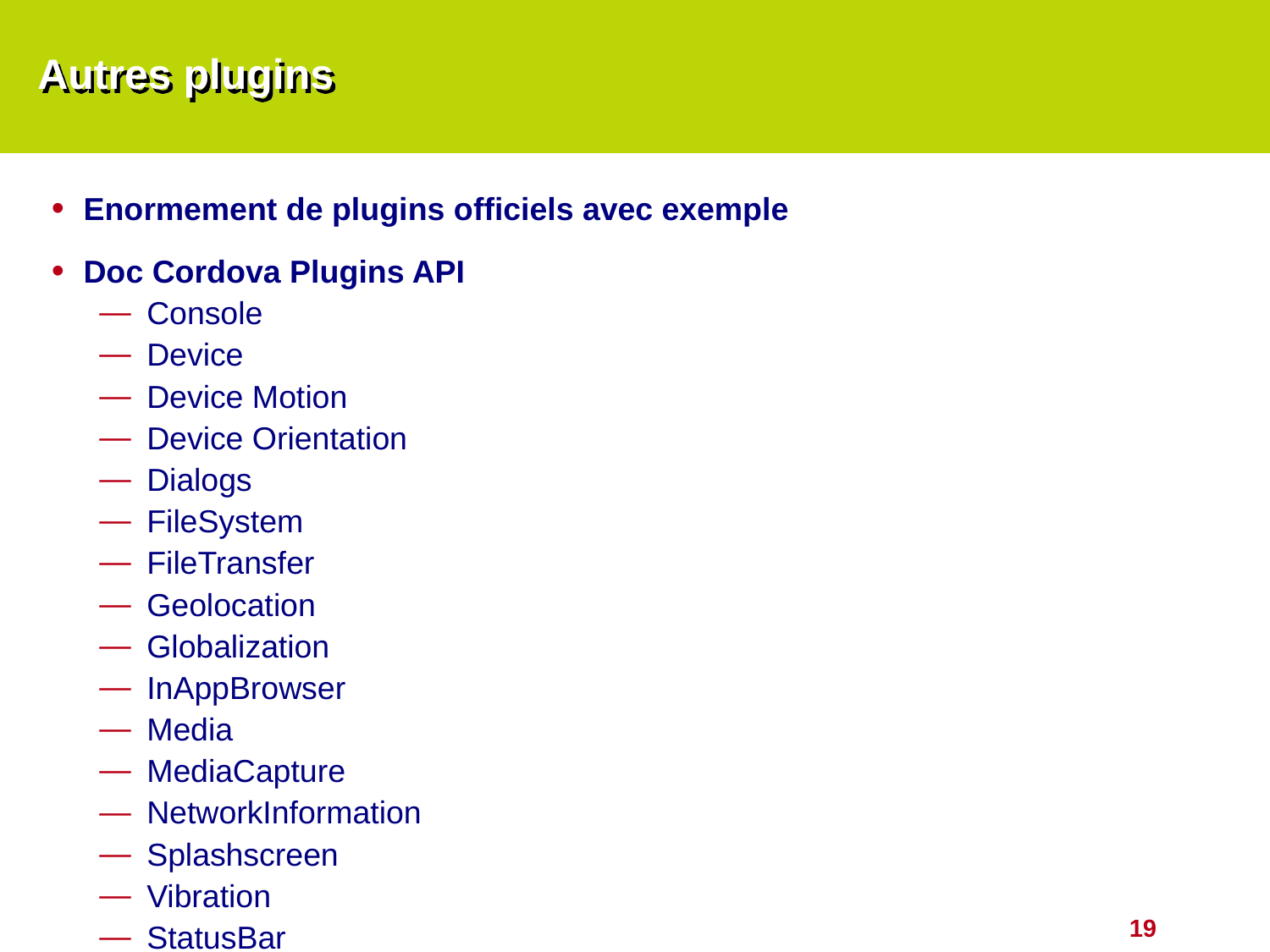

# Autres plugins
Enormement de plugins officiels avec exemple
Doc Cordova Plugins API
Console
Device
Device Motion
Device Orientation
Dialogs
FileSystem
FileTransfer
Geolocation
Globalization
InAppBrowser
Media
MediaCapture
NetworkInformation
Splashscreen
Vibration
StatusBar